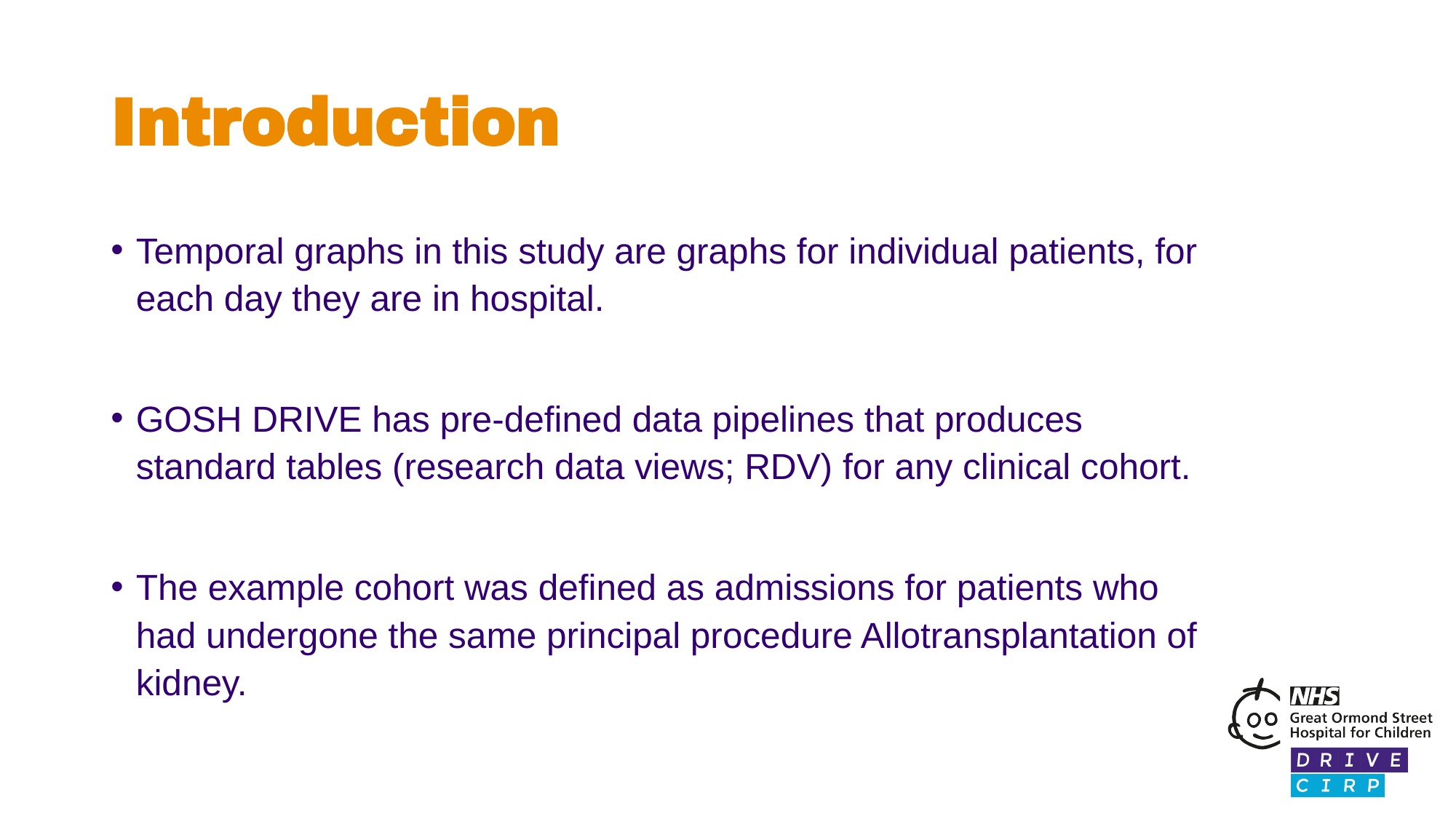

# Introduction
Temporal graphs in this study are graphs for individual patients, for each day they are in hospital.

GOSH DRIVE has pre-defined data pipelines that produces standard tables (research data views; RDV) for any clinical cohort.

The example cohort was defined as admissions for patients who had undergone the same principal procedure Allotransplantation of kidney.